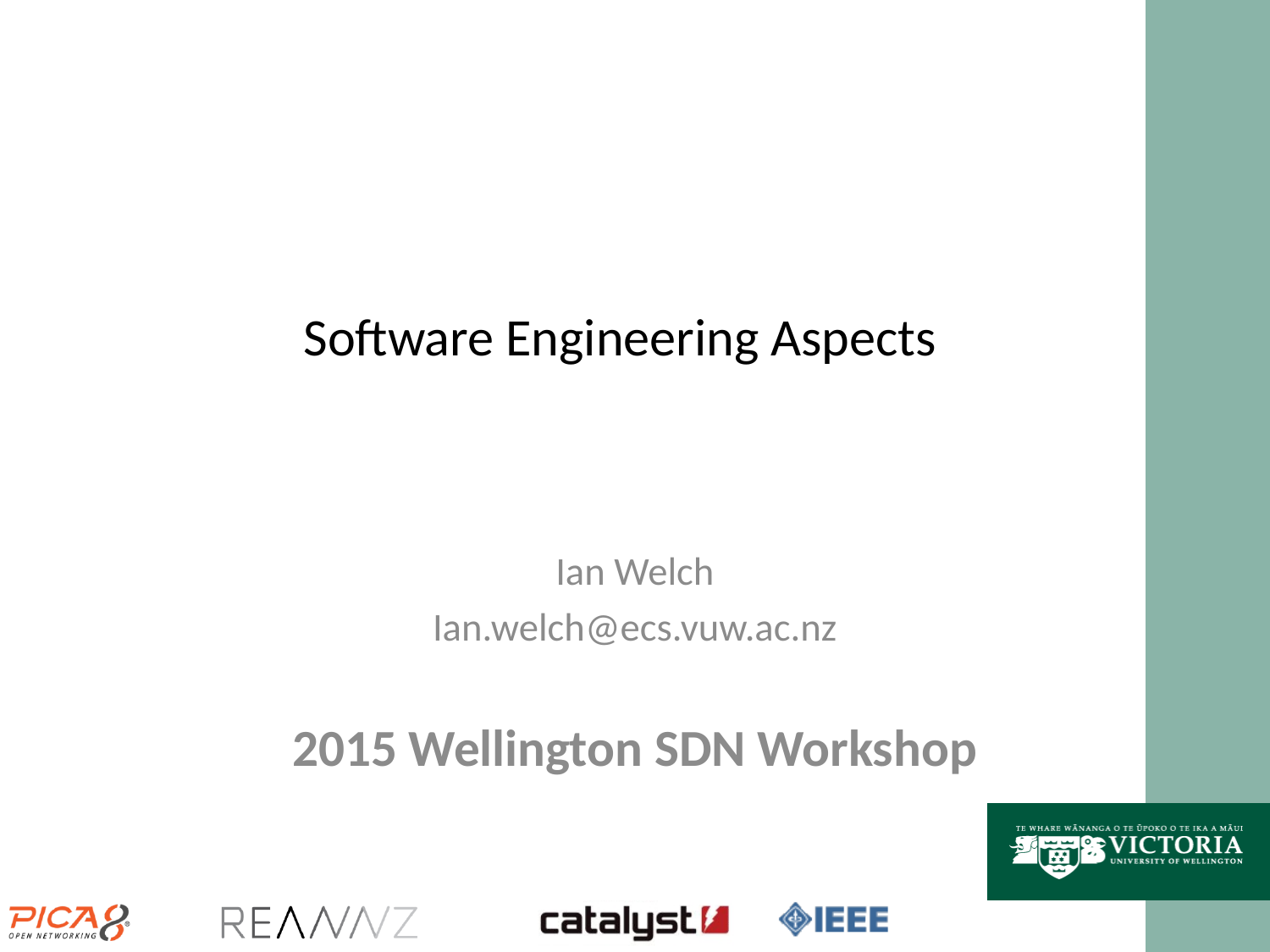

# Software Engineering Aspects
Ian Welch
Ian.welch@ecs.vuw.ac.nz

2015 Wellington SDN Workshop